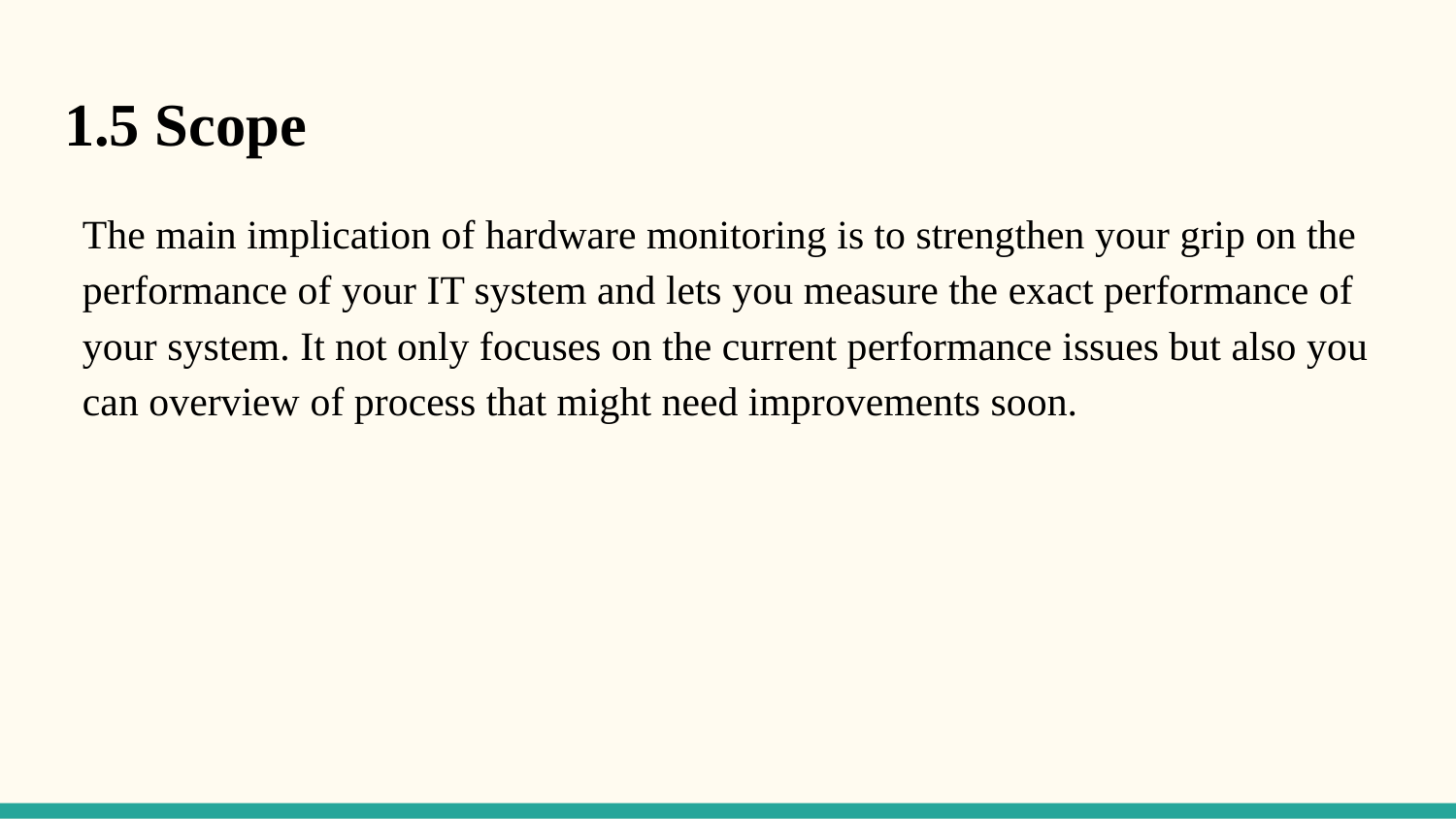

# 1.5 Scope
The main implication of hardware monitoring is to strengthen your grip on the performance of your IT system and lets you measure the exact performance of your system. It not only focuses on the current performance issues but also you can overview of process that might need improvements soon.